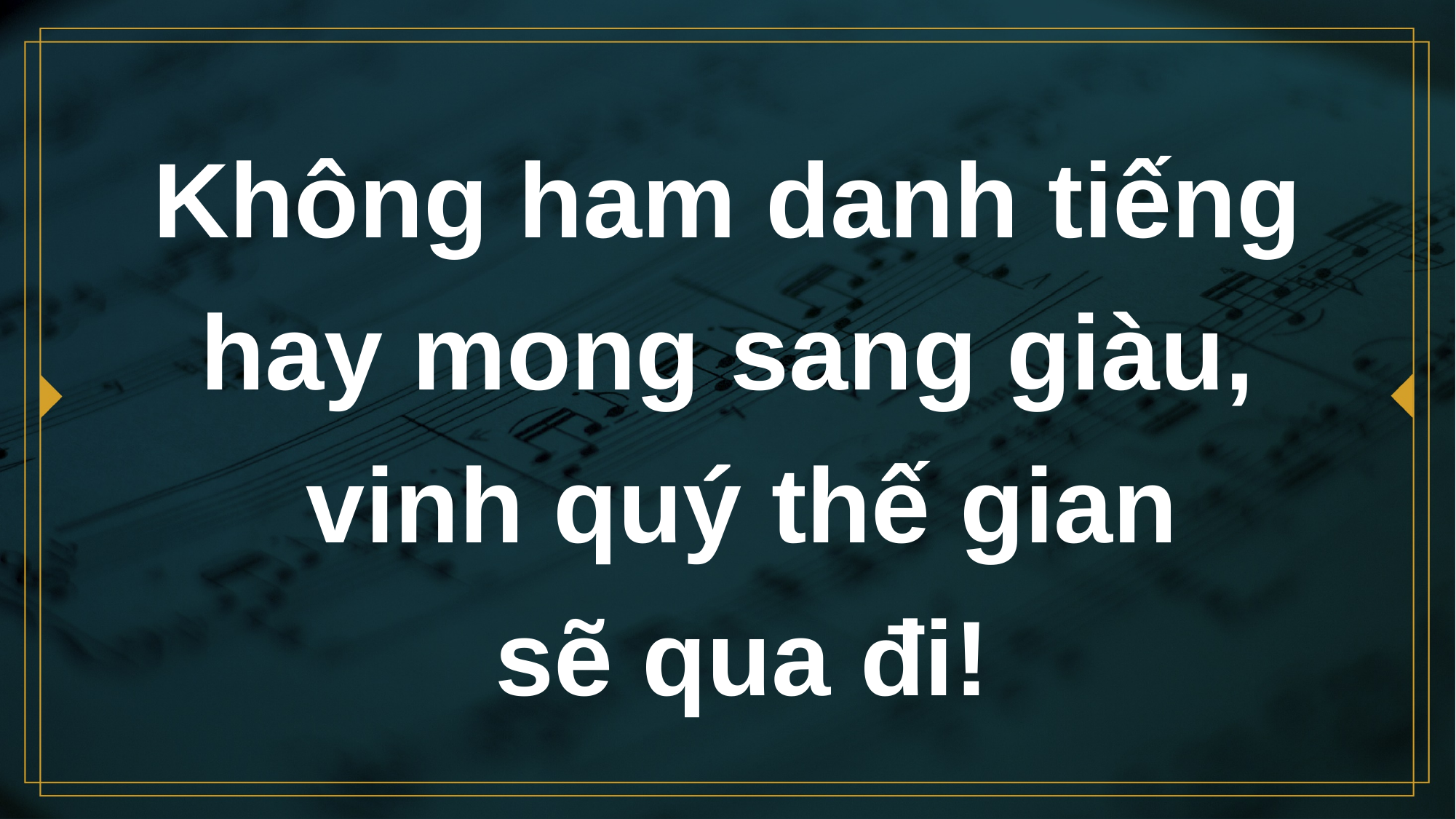

# Không ham danh tiếng hay mong sang giàu, vinh quý thế gian sẽ qua đi!